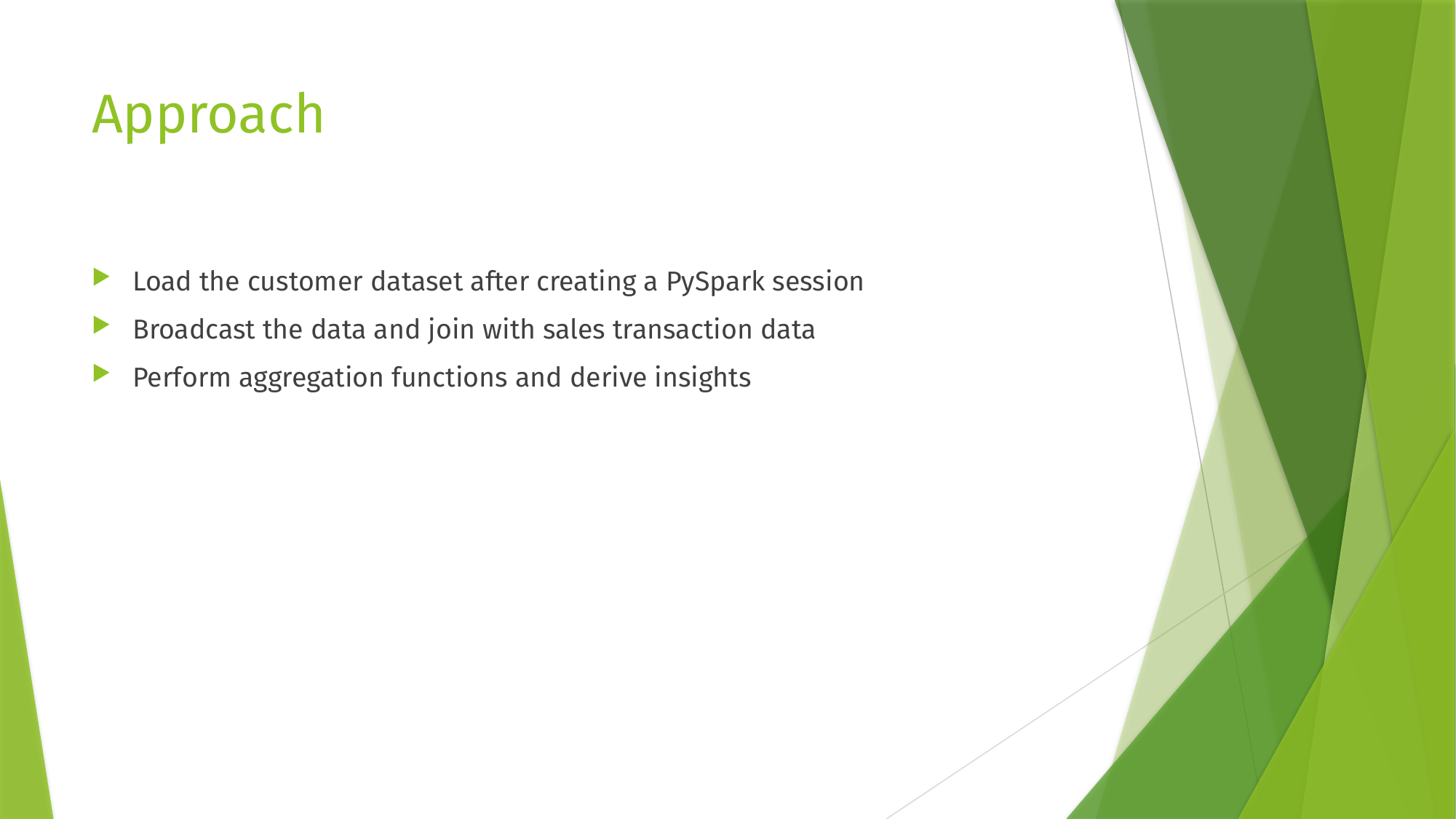

# Approach
Load the customer dataset after creating a PySpark session
Broadcast the data and join with sales transaction data
Perform aggregation functions and derive insights